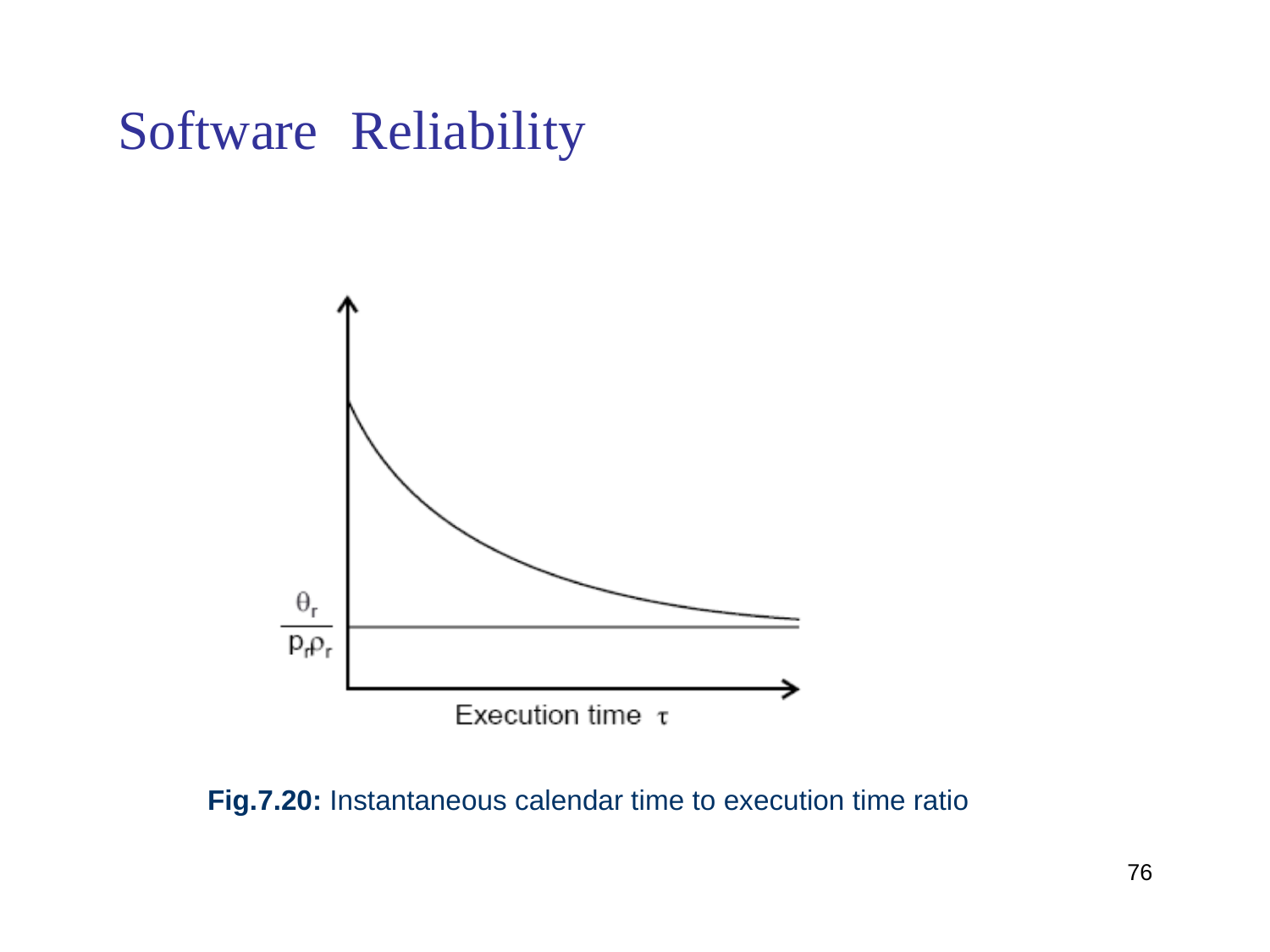

Software
Reliability

Fig.7.20: Instantaneous calendar time to execution time ratio
76